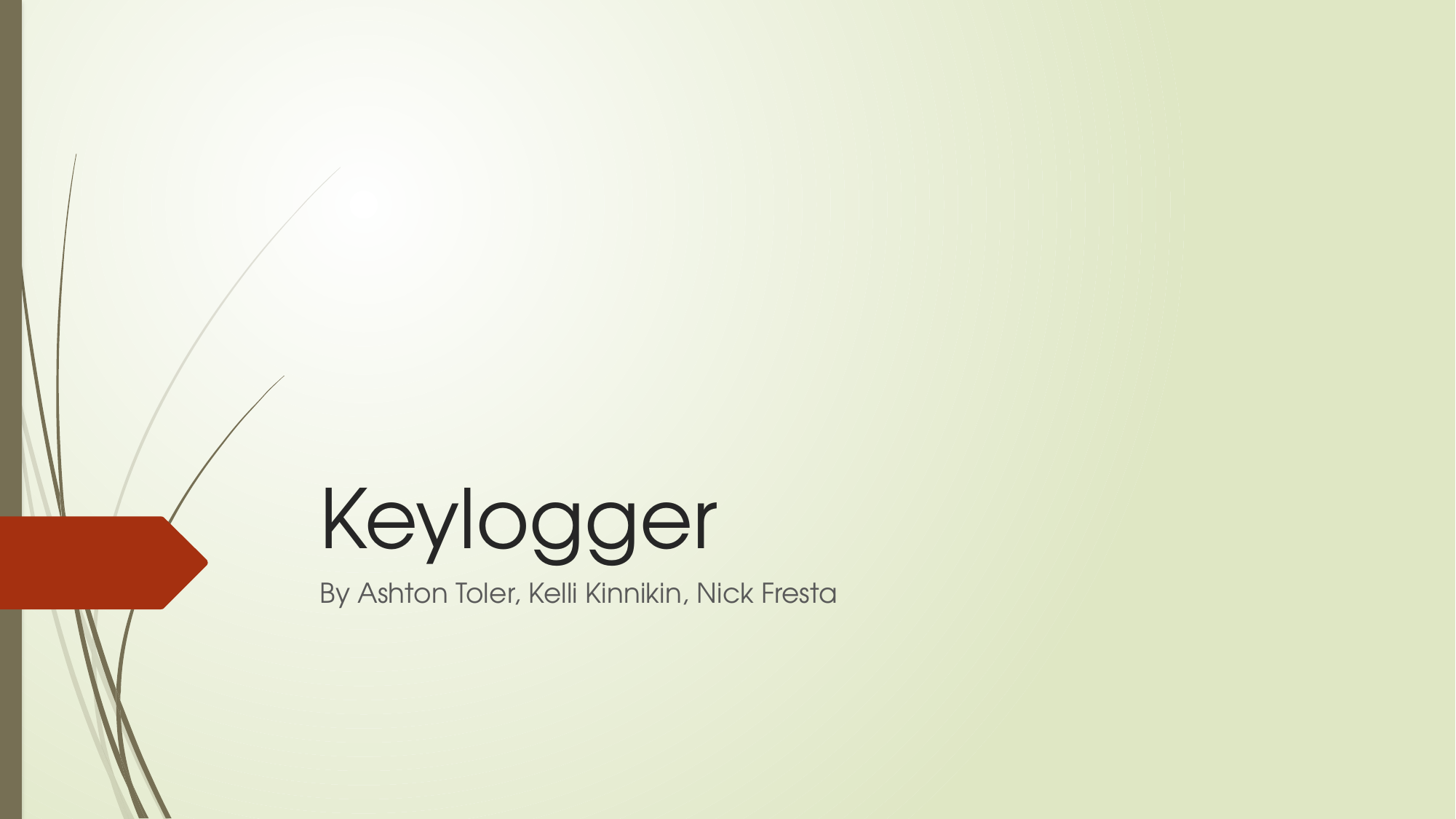

# Keylogger
By Ashton Toler, Kelli Kinnikin, Nick Fresta